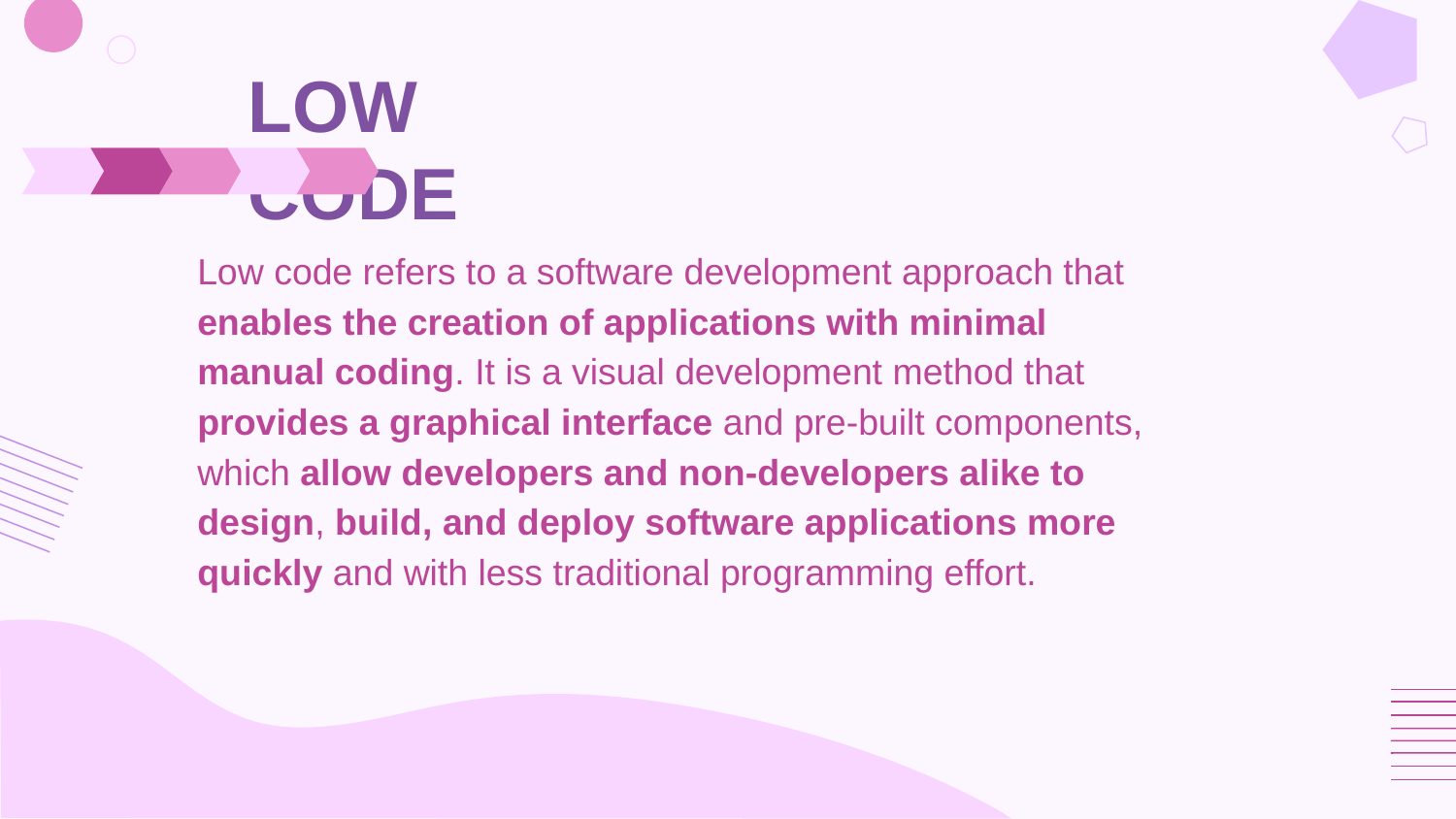

# LOW CODE

Low code refers to a software development approach that enables the creation of applications with minimal manual coding. It is a visual development method that provides a graphical interface and pre-built components, which allow developers and non-developers alike to design, build, and deploy software applications more quickly and with less traditional programming effort.